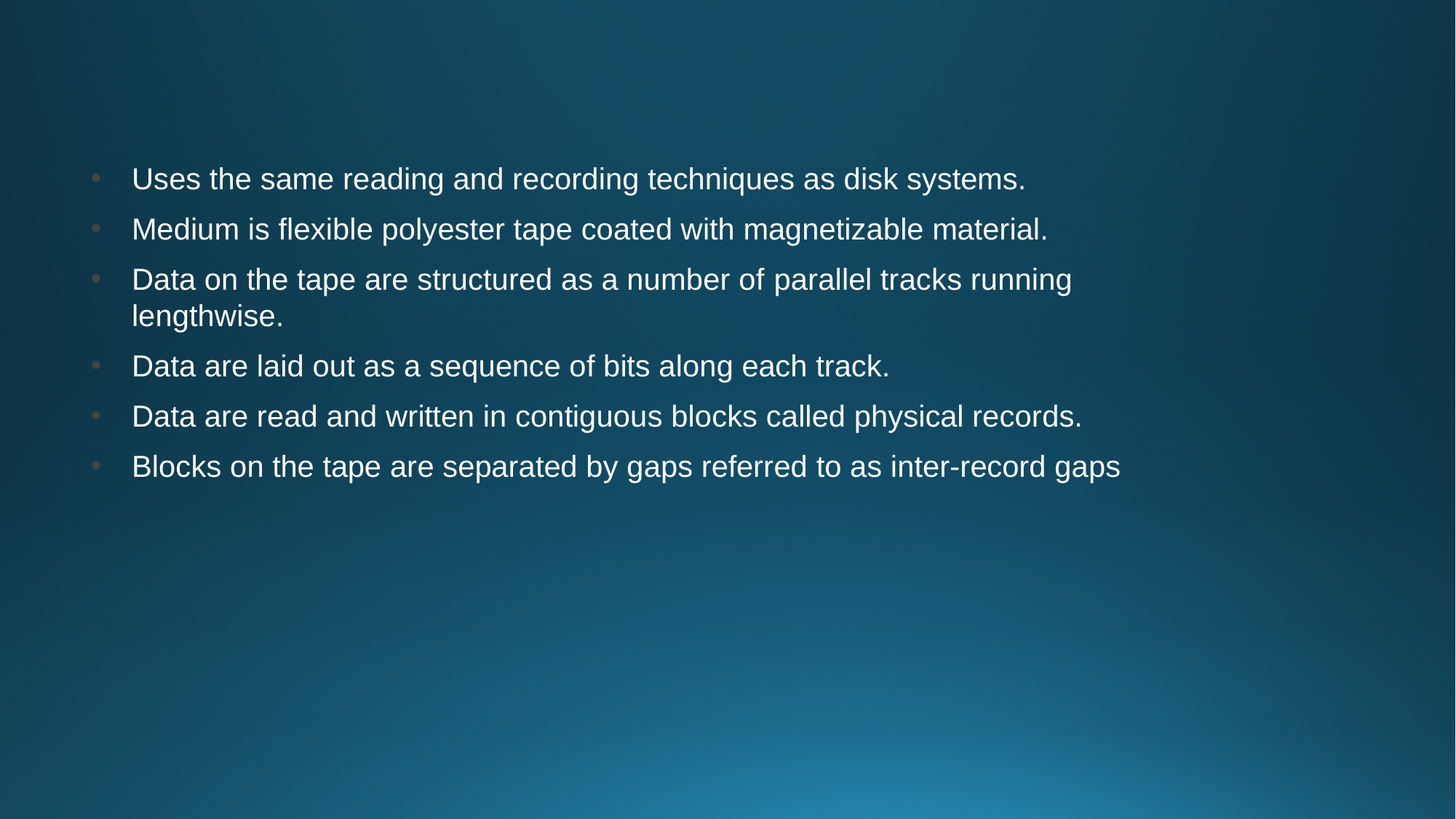

Uses the same reading and recording techniques as disk systems.
Medium is flexible polyester tape coated with magnetizable material.
Data on the tape are structured as a number of	parallel tracks running lengthwise.
Data are laid out as a sequence of bits along each track.
Data are read and written in contiguous blocks called physical records.
Blocks on the tape are separated by gaps referred to as inter-record gaps